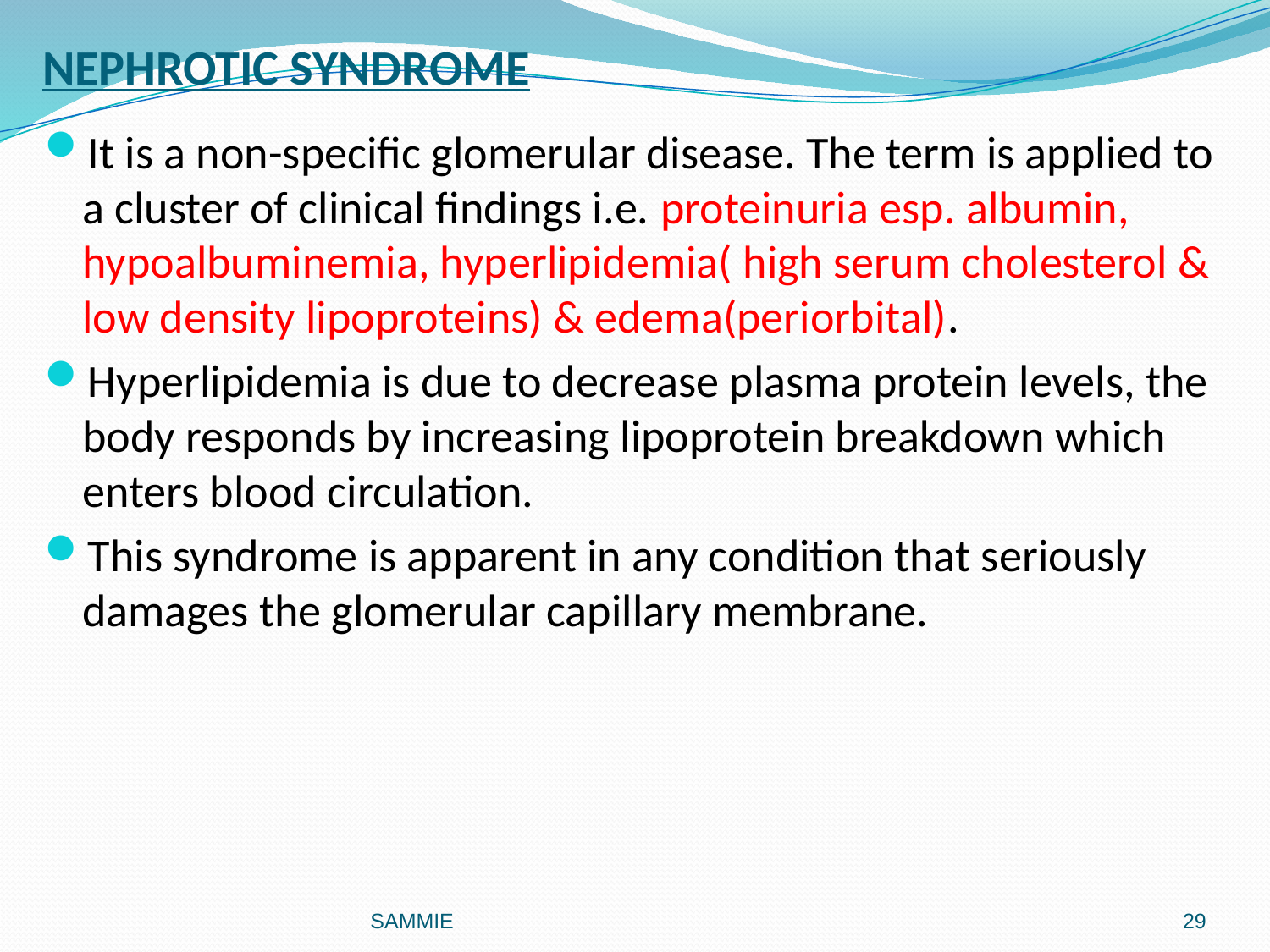

# NEPHROTIC SYNDROME
It is a non-specific glomerular disease. The term is applied to a cluster of clinical findings i.e. proteinuria esp. albumin, hypoalbuminemia, hyperlipidemia( high serum cholesterol & low density lipoproteins) & edema(periorbital).
Hyperlipidemia is due to decrease plasma protein levels, the body responds by increasing lipoprotein breakdown which enters blood circulation.
This syndrome is apparent in any condition that seriously damages the glomerular capillary membrane.
SAMMIE
29